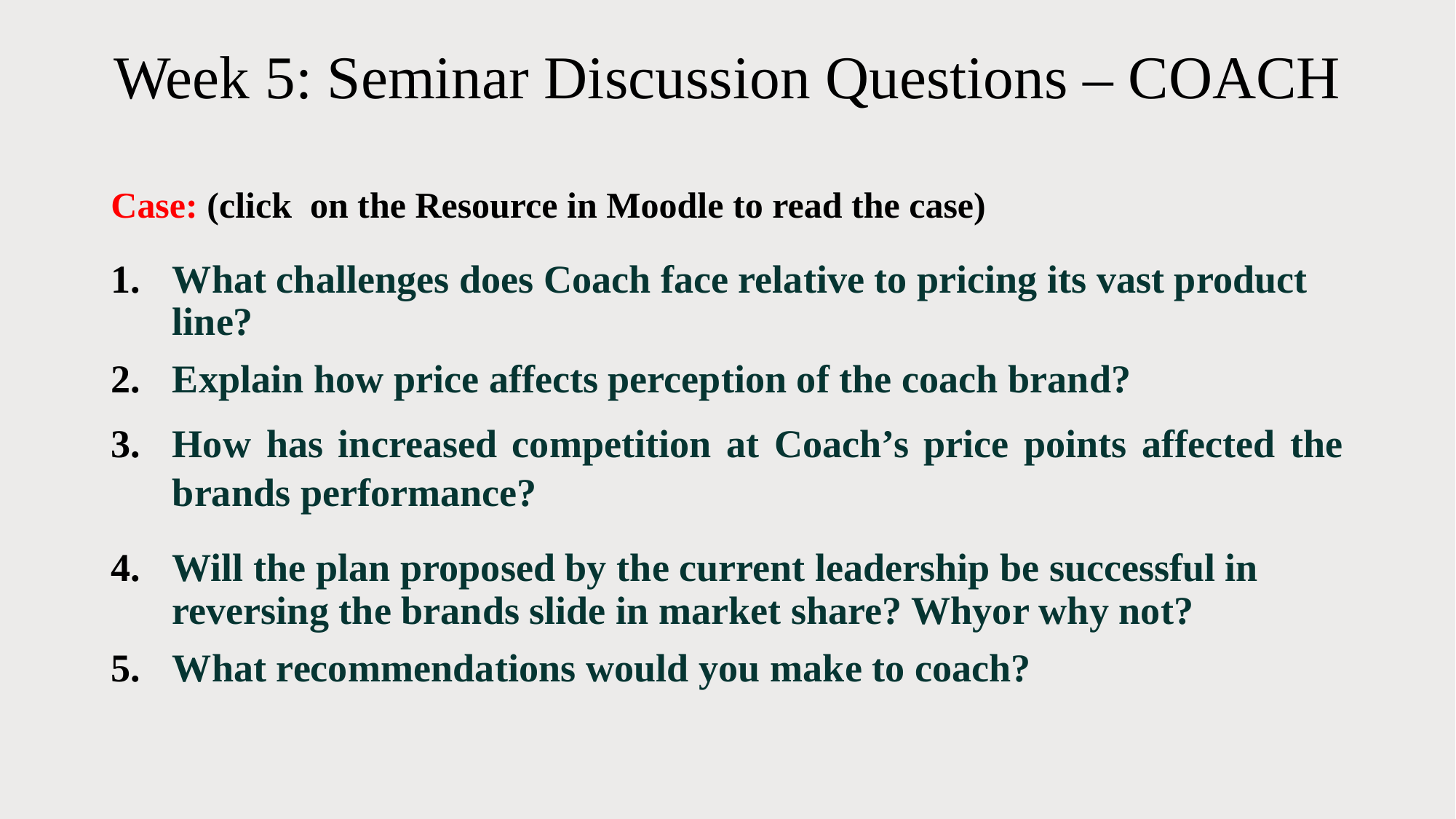

# Week 5: Seminar Discussion Questions – COACH
Case: (click  on the Resource in Moodle to read the case)
What challenges does Coach face relative to pricing its vast product line?
Explain how price affects perception of the coach brand?
How has increased competition at Coach’s price points affected the brands performance?
Will the plan proposed by the current leadership be successful in reversing the brands slide in market share? Whyor why not?
What recommendations would you make to coach?